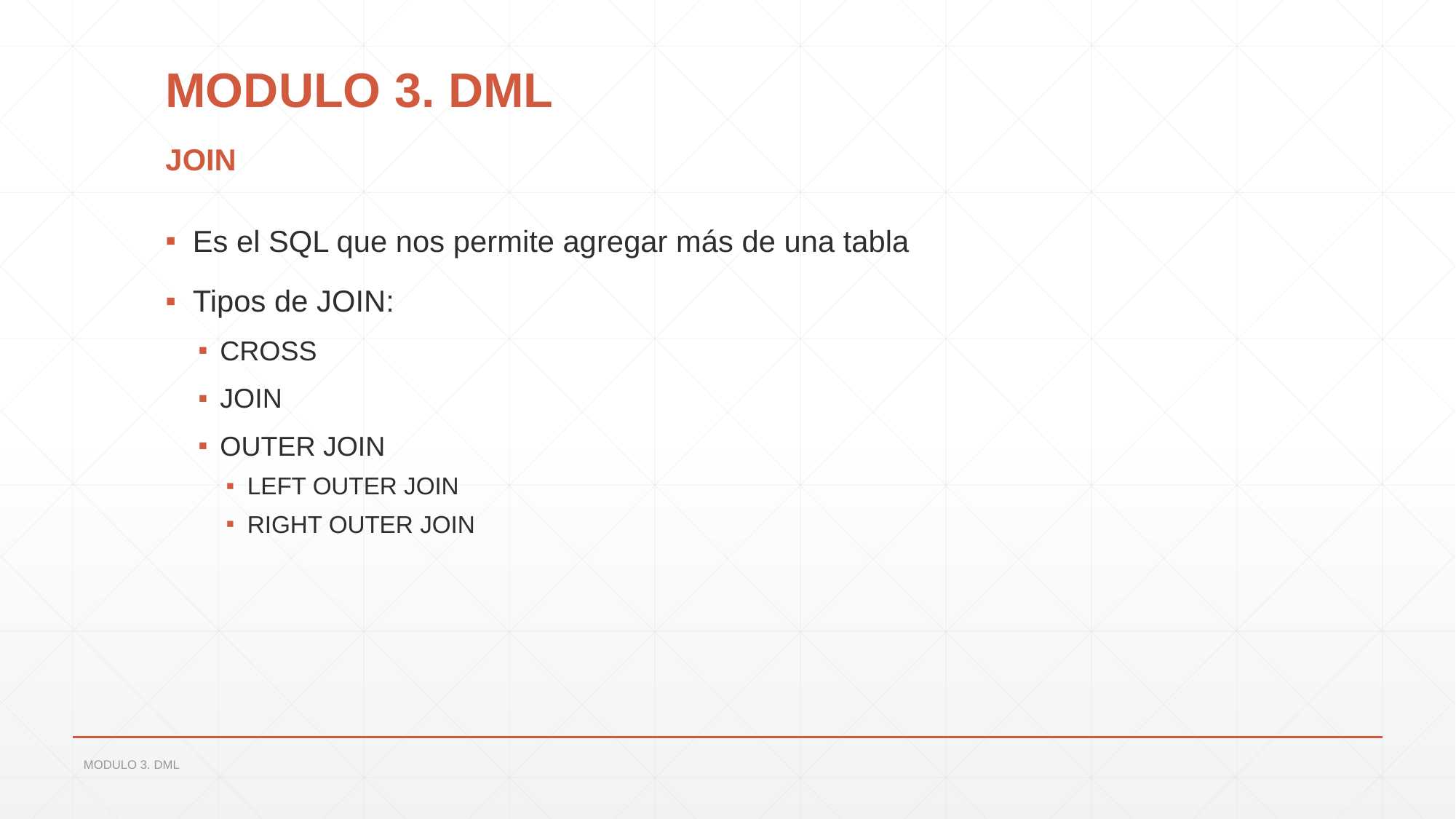

# MODULO 3. DML
JOIN
Es el SQL que nos permite agregar más de una tabla
Tipos de JOIN:
CROSS
JOIN
OUTER JOIN
LEFT OUTER JOIN
RIGHT OUTER JOIN

MODULO 3. DML